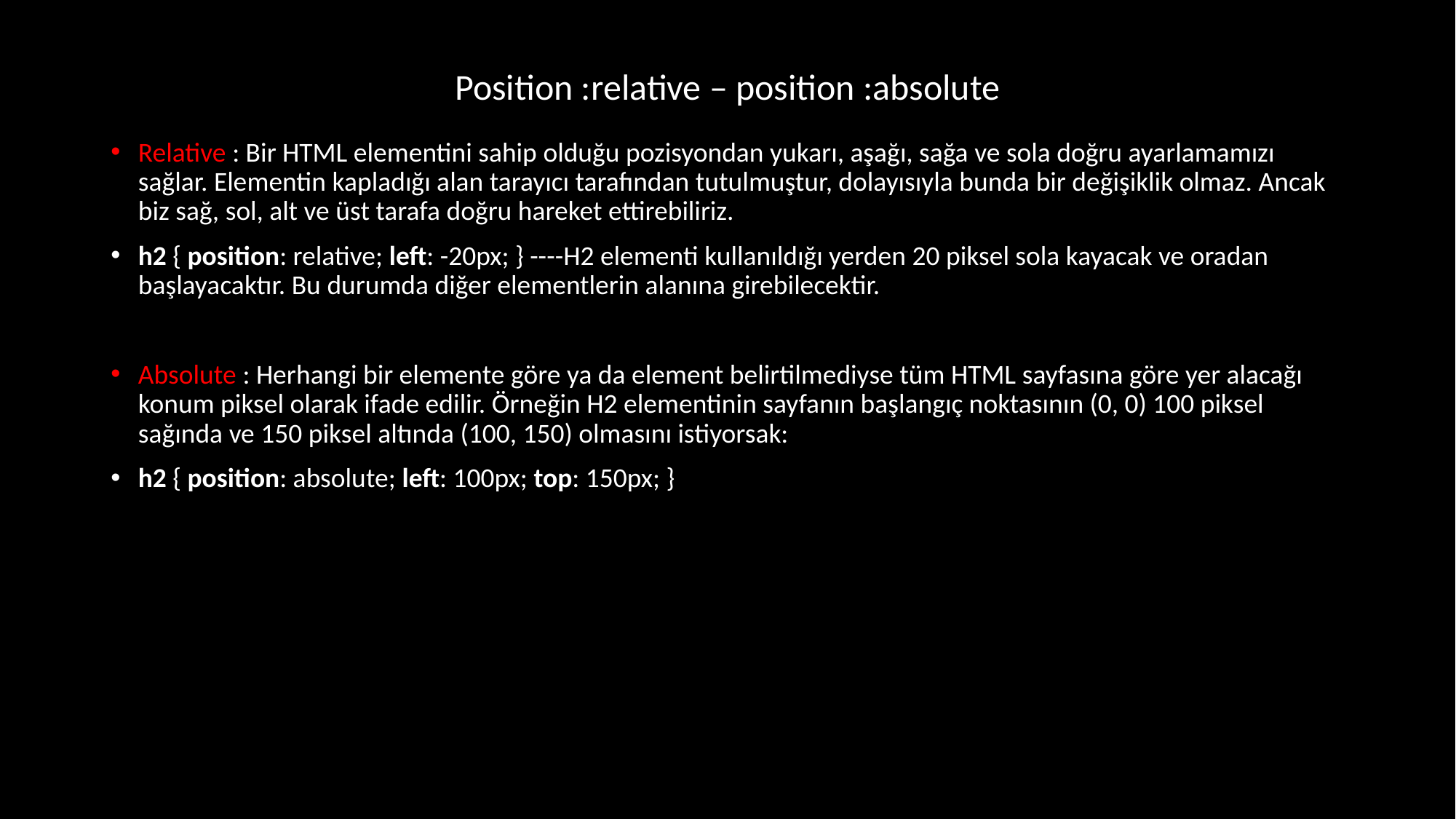

# Position :relative – position :absolute
Relative : Bir HTML elementini sahip olduğu pozisyondan yukarı, aşağı, sağa ve sola doğru ayarlamamızı sağlar. Elementin kapladığı alan tarayıcı tarafından tutulmuştur, dolayısıyla bunda bir değişiklik olmaz. Ancak biz sağ, sol, alt ve üst tarafa doğru hareket ettirebiliriz.
h2 { position: relative; left: -20px; } ----H2 elementi kullanıldığı yerden 20 piksel sola kayacak ve oradan başlayacaktır. Bu durumda diğer elementlerin alanına girebilecektir.

Absolute : Herhangi bir elemente göre ya da element belirtilmediyse tüm HTML sayfasına göre yer alacağı konum piksel olarak ifade edilir. Örneğin H2 elementinin sayfanın başlangıç noktasının (0, 0) 100 piksel sağında ve 150 piksel altında (100, 150) olmasını istiyorsak:
h2 { position: absolute; left: 100px; top: 150px; }